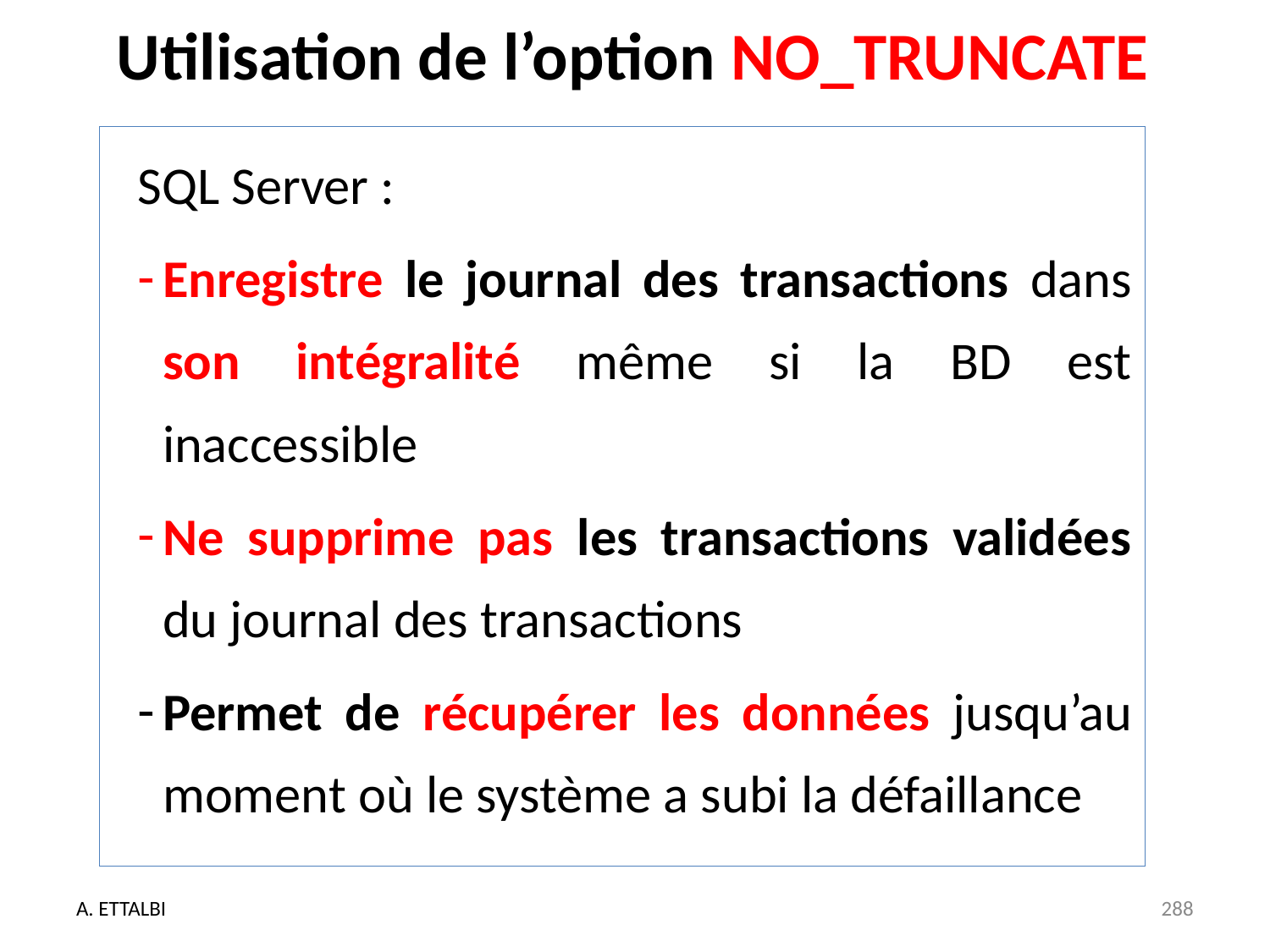

# Utilisation de l’option NO_TRUNCATE
SQL Server :
Enregistre le journal des transactions dans son intégralité même si la BD est inaccessible
Ne supprime pas les transactions validées du journal des transactions
Permet de récupérer les données jusqu’au moment où le système a subi la défaillance
A. ETTALBI
288